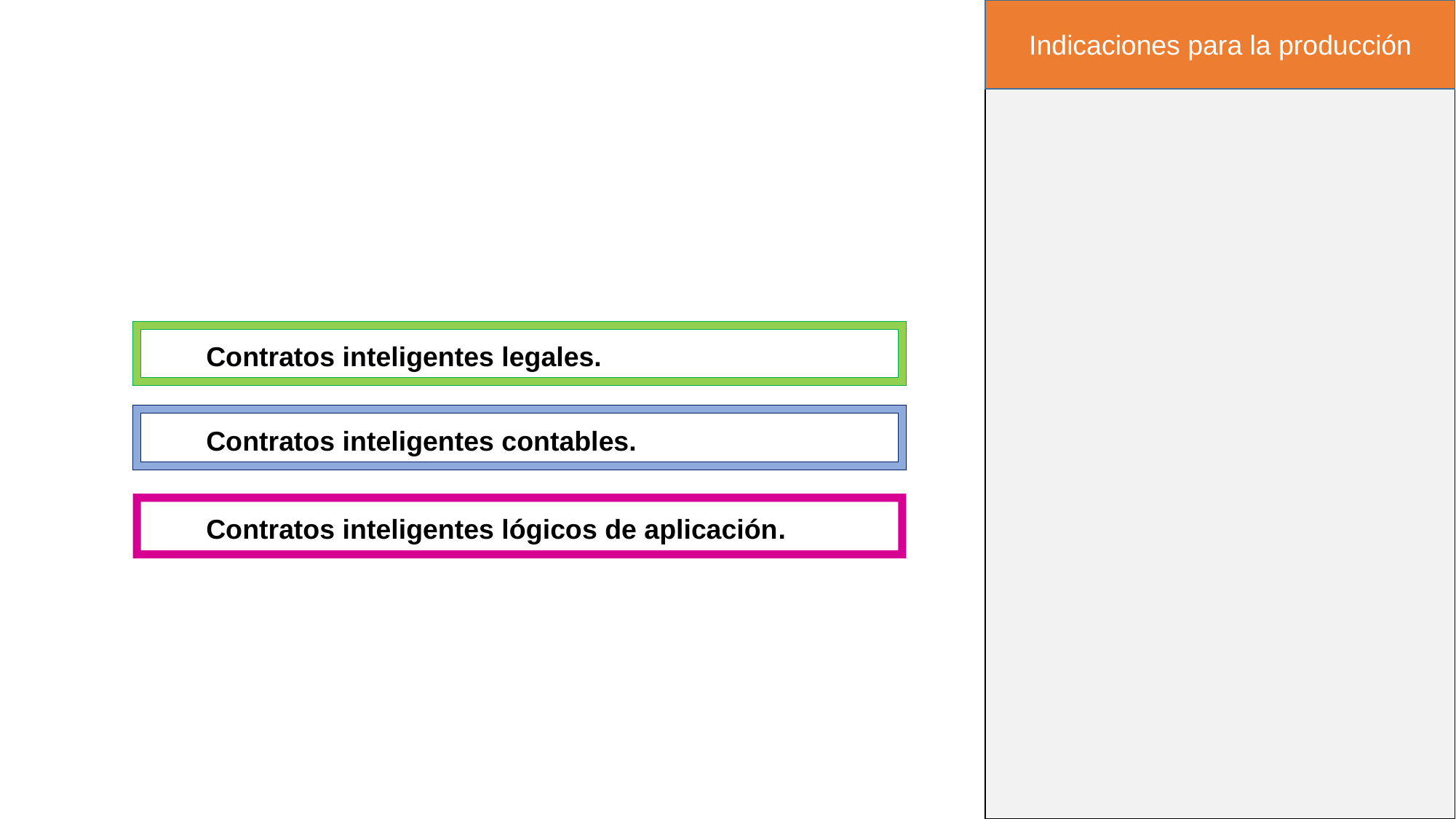

Indicaciones para la producción
Contratos inteligentes legales.
Contratos inteligentes contables.
Contratos inteligentes lógicos de aplicación.